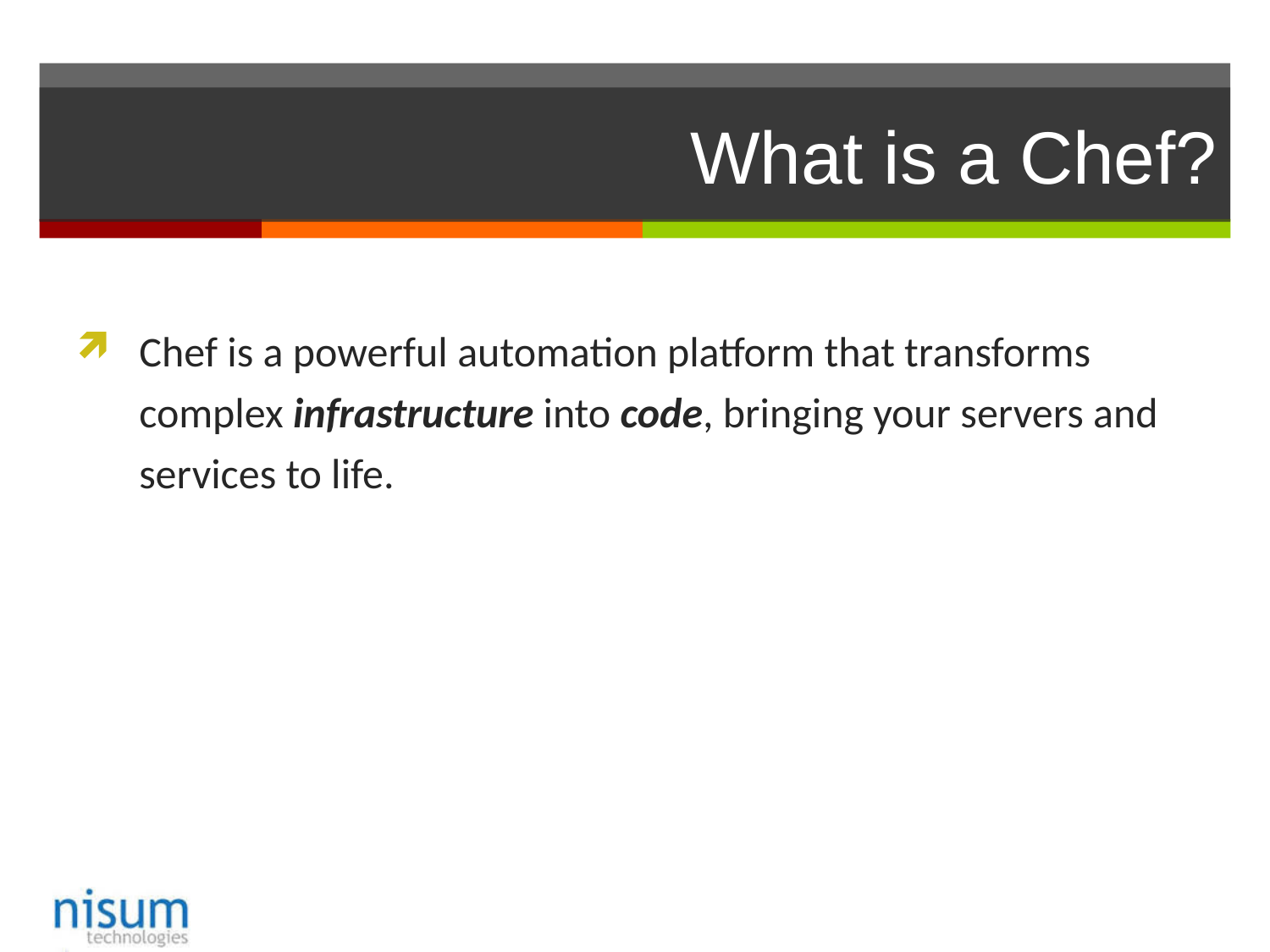

# What is a Chef?

Chef is a powerful automation platform that transforms complex infrastructure into code, bringing your servers and services to life.